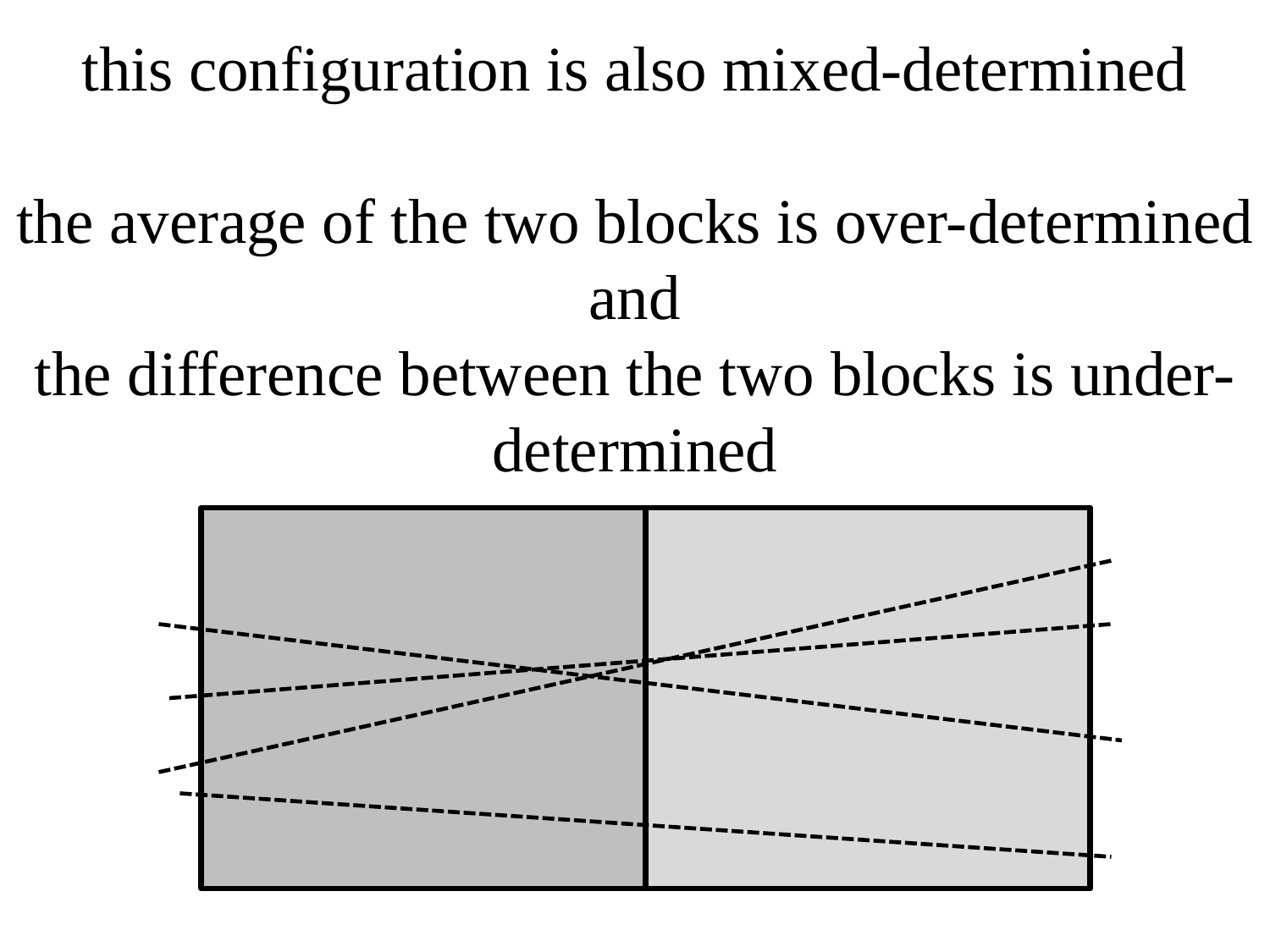

this configuration is also mixed-determined

the average of the two blocks is over-determined
and
the difference between the two blocks is under-determined